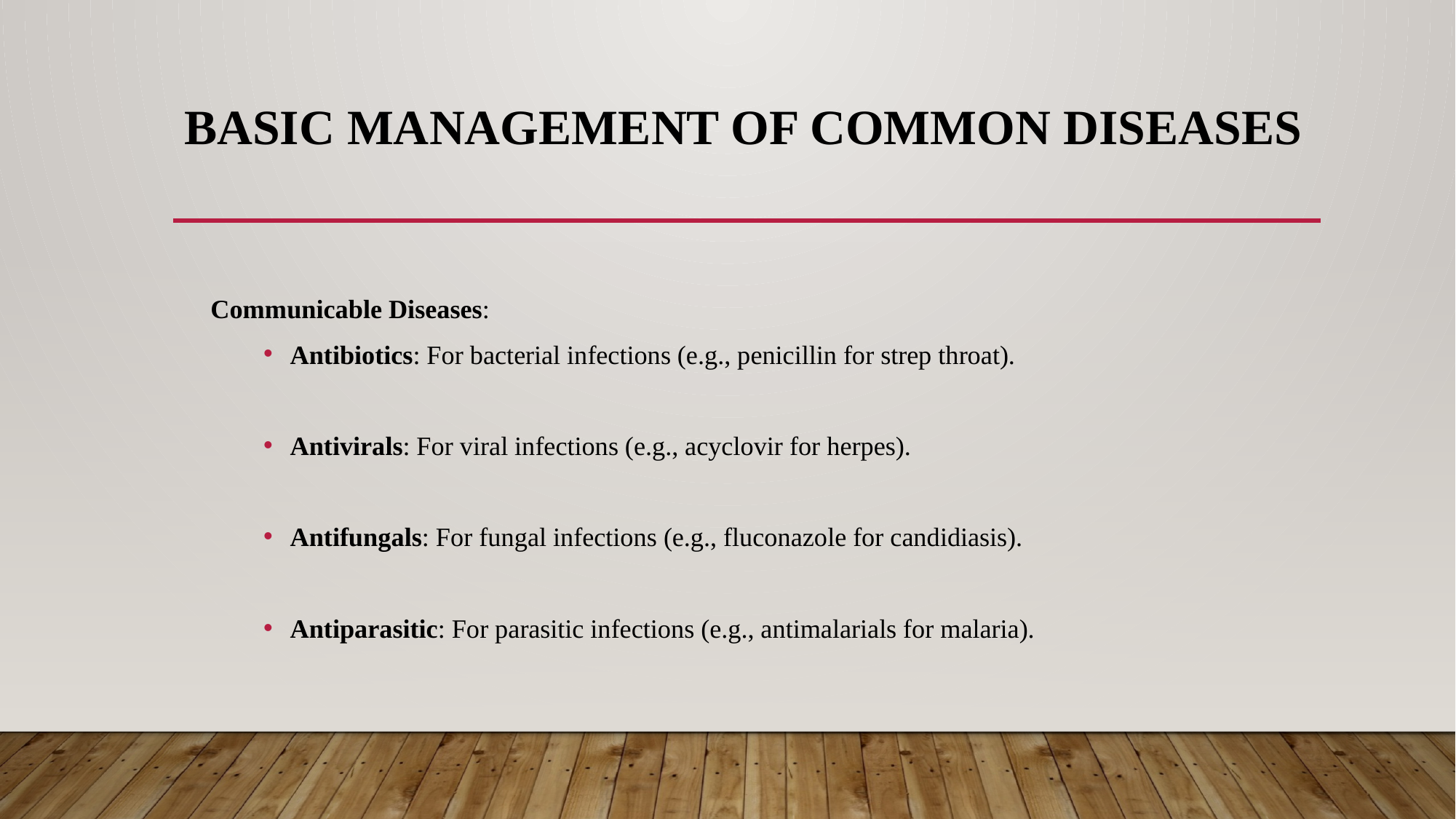

# Basic Management of Common Diseases

Communicable Diseases:
Antibiotics: For bacterial infections (e.g., penicillin for strep throat).

Antivirals: For viral infections (e.g., acyclovir for herpes).

Antifungals: For fungal infections (e.g., fluconazole for candidiasis).

Antiparasitic: For parasitic infections (e.g., antimalarials for malaria).